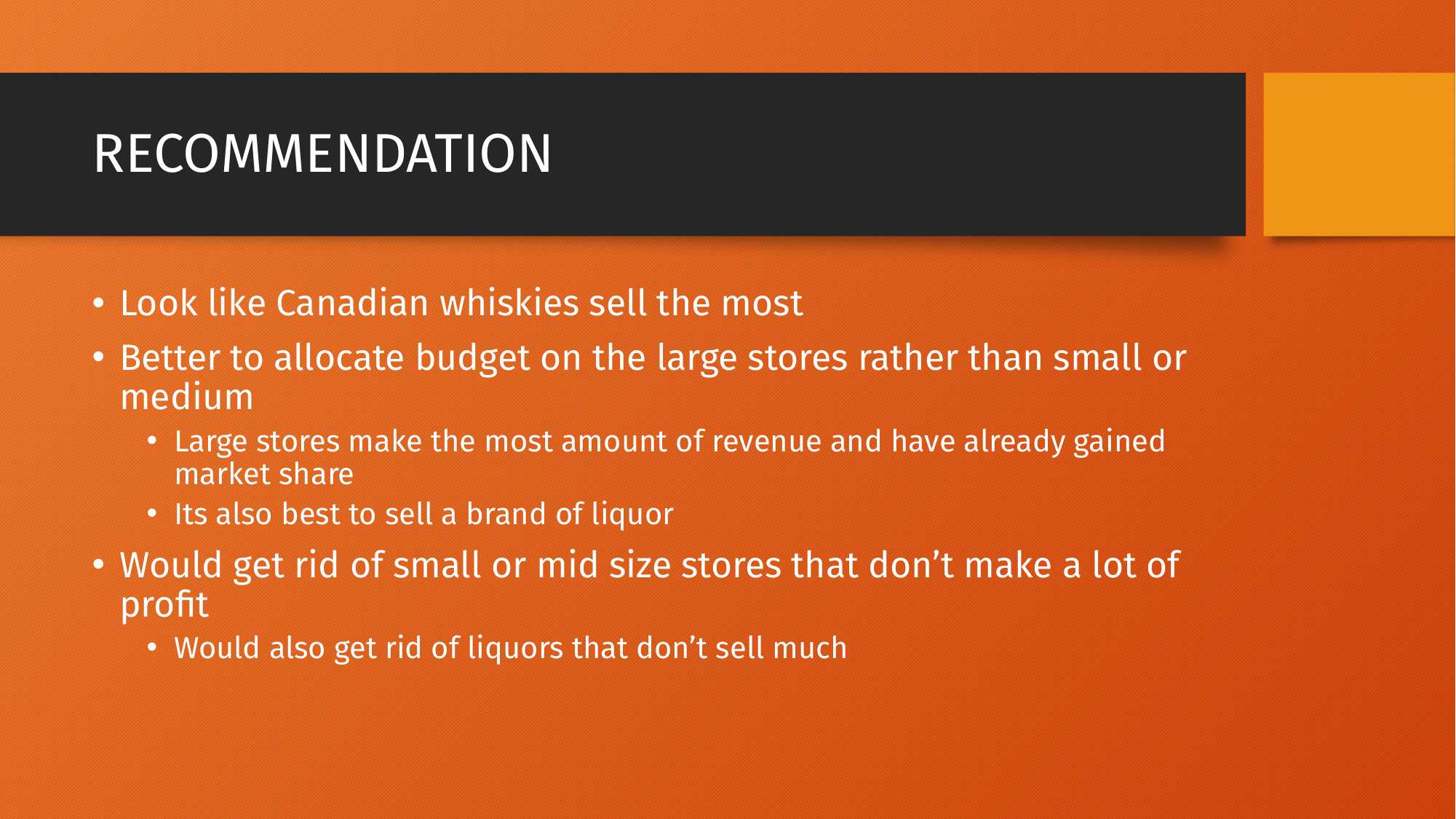

# RECOMMENDATION
Look like Canadian whiskies sell the most
Better to allocate budget on the large stores rather than small or medium
Large stores make the most amount of revenue and have already gained market share
Its also best to sell a brand of liquor
Would get rid of small or mid size stores that don’t make a lot of profit
Would also get rid of liquors that don’t sell much